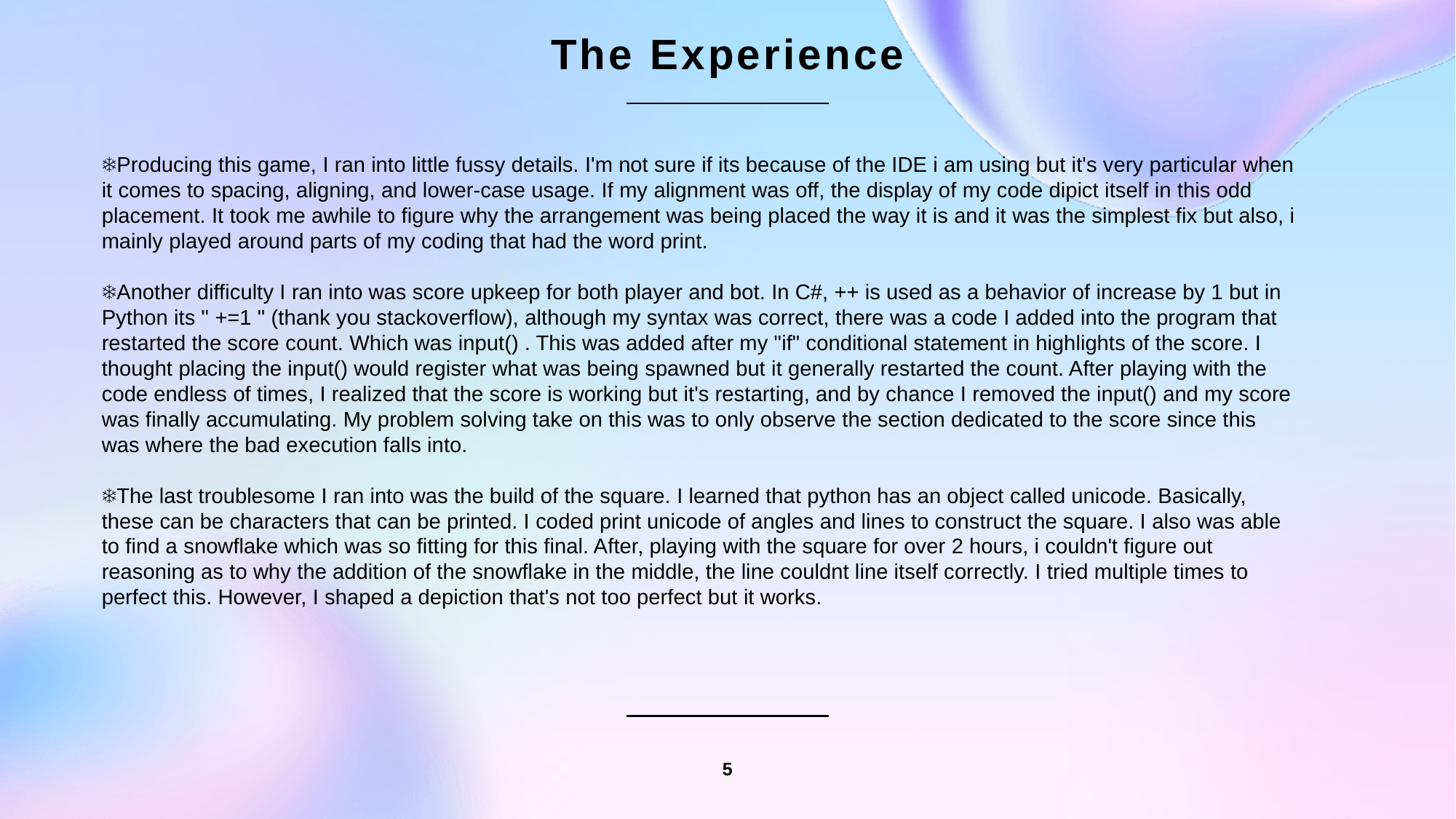

The Experience
❄️Producing this game, I ran into little fussy details. I'm not sure if its because of the IDE i am using but it's very particular when it comes to spacing, aligning, and lower-case usage. If my alignment was off, the display of my code dipict itself in this odd placement. It took me awhile to figure why the arrangement was being placed the way it is and it was the simplest fix but also, i mainly played around parts of my coding that had the word print.

❄️Another difficulty I ran into was score upkeep for both player and bot. In C#, ++ is used as a behavior of increase by 1 but in Python its " +=1 " (thank you stackoverflow), although my syntax was correct, there was a code I added into the program that restarted the score count. Which was input() . This was added after my "if" conditional statement in highlights of the score. I thought placing the input() would register what was being spawned but it generally restarted the count. After playing with the code endless of times, I realized that the score is working but it's restarting, and by chance I removed the input() and my score was finally accumulating. My problem solving take on this was to only observe the section dedicated to the score since this was where the bad execution falls into.

❄️The last troublesome I ran into was the build of the square. I learned that python has an object called unicode. Basically, these can be characters that can be printed. I coded print unicode of angles and lines to construct the square. I also was able to find a snowflake which was so fitting for this final. After, playing with the square for over 2 hours, i couldn't figure out reasoning as to why the addition of the snowflake in the middle, the line couldnt line itself correctly. I tried multiple times to perfect this. However, I shaped a depiction that's not too perfect but it works.

5